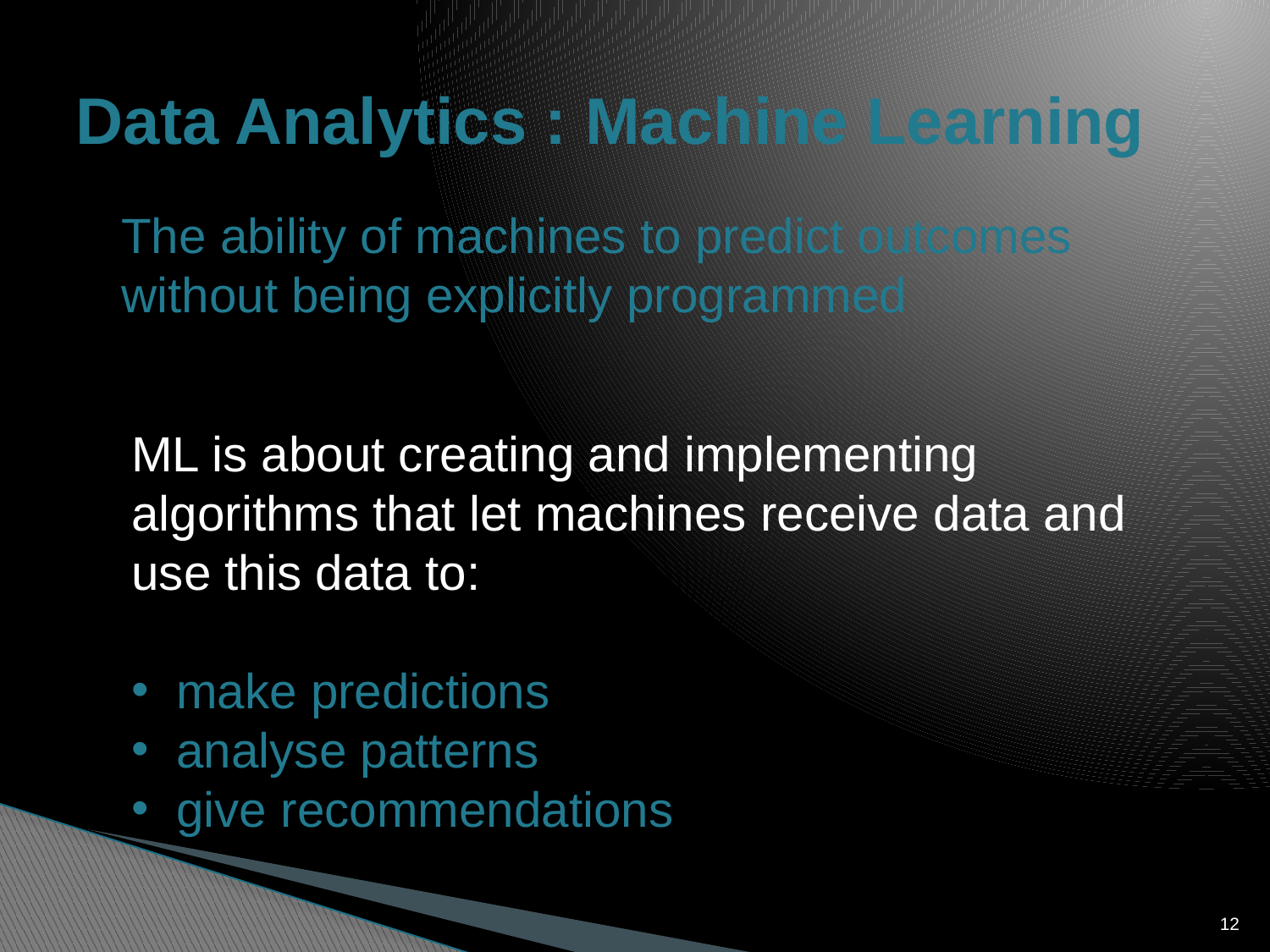

# Data Analytics : Machine Learning
The ability of machines to predict outcomes without being explicitly programmed
ML is about creating and implementing algorithms that let machines receive data and use this data to:

  make predictions
  analyse patterns
  give recommendations

12